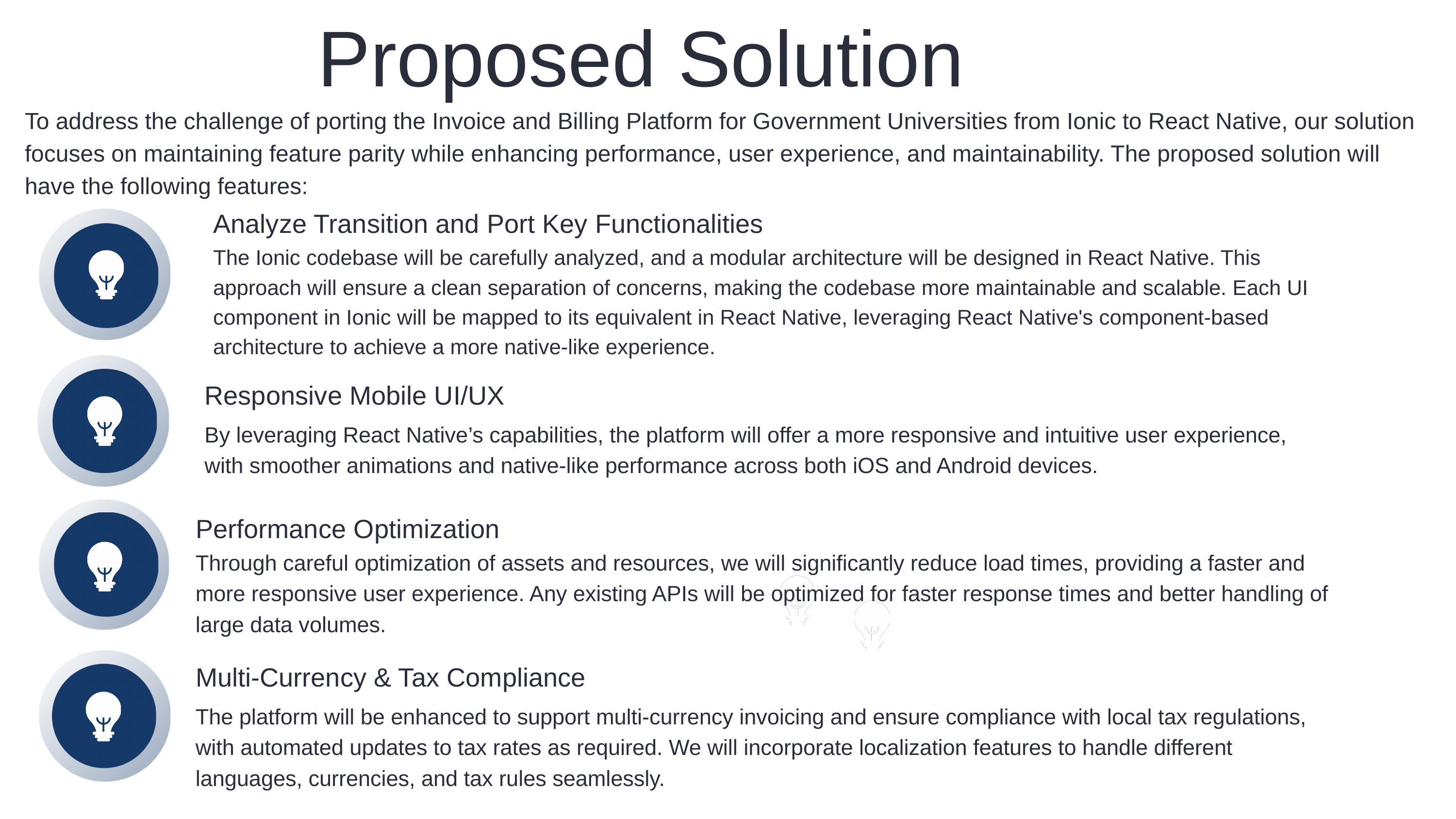

Proposed Solution
To address the challenge of porting the Invoice and Billing Platform for Government Universities from Ionic to React Native, our solution focuses on maintaining feature parity while enhancing performance, user experience, and maintainability. The proposed solution will have the following features:
Analyze Transition and Port Key Functionalities

The Ionic codebase will be carefully analyzed, and a modular architecture will be designed in React Native. This approach will ensure a clean separation of concerns, making the codebase more maintainable and scalable. Each UI component in Ionic will be mapped to its equivalent in React Native, leveraging React Native's component-based architecture to achieve a more native-like experience.

Responsive Mobile UI/UX

By leveraging React Native’s capabilities, the platform will offer a more responsive and intuitive user experience, with smoother animations and native-like performance across both iOS and Android devices.

Performance Optimization

Through careful optimization of assets and resources, we will significantly reduce load times, providing a faster and more responsive user experience. Any existing APIs will be optimized for faster response times and better handling of large data volumes.

Multi-Currency & Tax Compliance

The platform will be enhanced to support multi-currency invoicing and ensure compliance with local tax regulations, with automated updates to tax rates as required. We will incorporate localization features to handle different languages, currencies, and tax rules seamlessly.